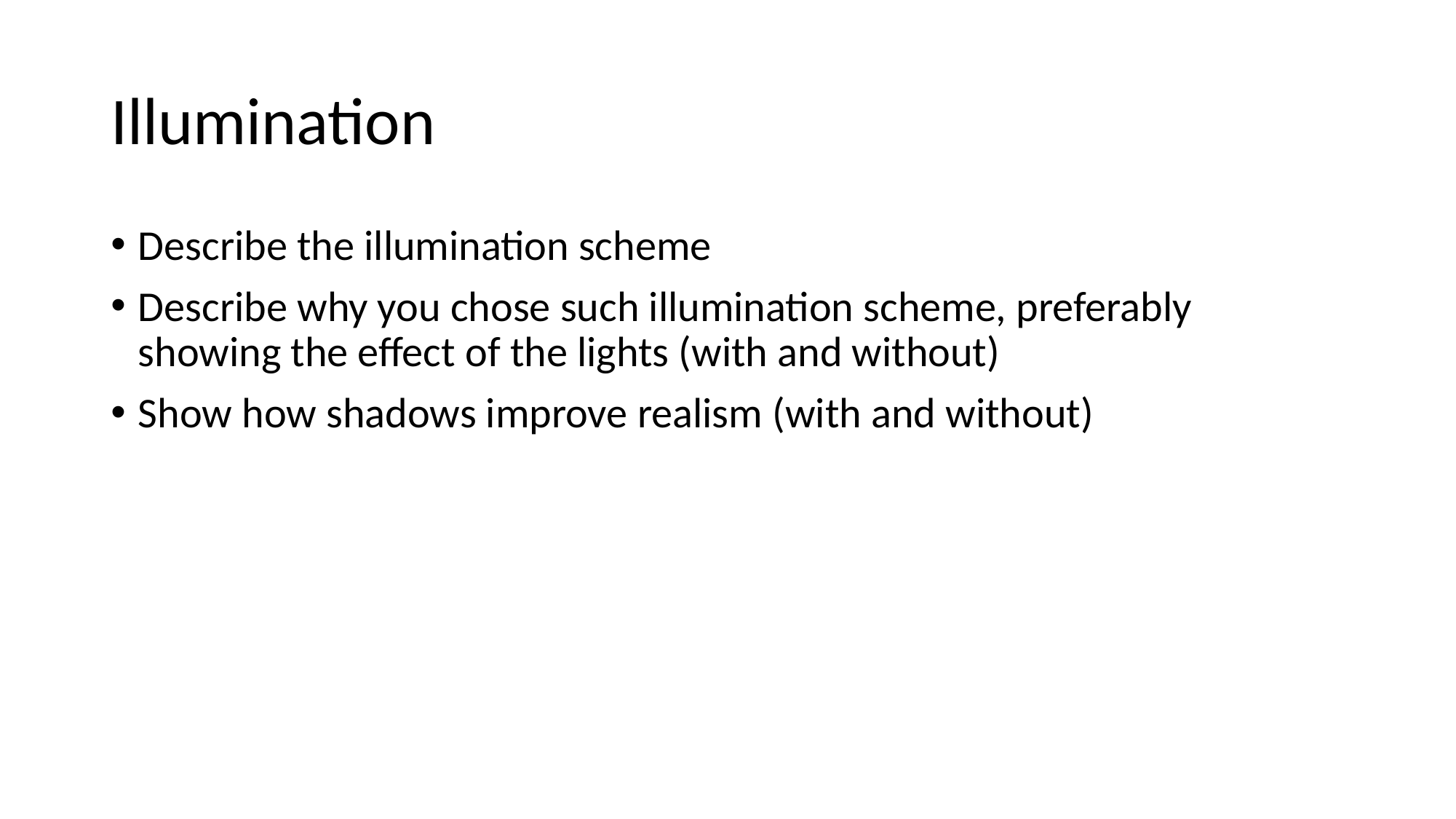

# Illumination
Describe the illumination scheme
Describe why you chose such illumination scheme, preferably showing the effect of the lights (with and without)
Show how shadows improve realism (with and without)